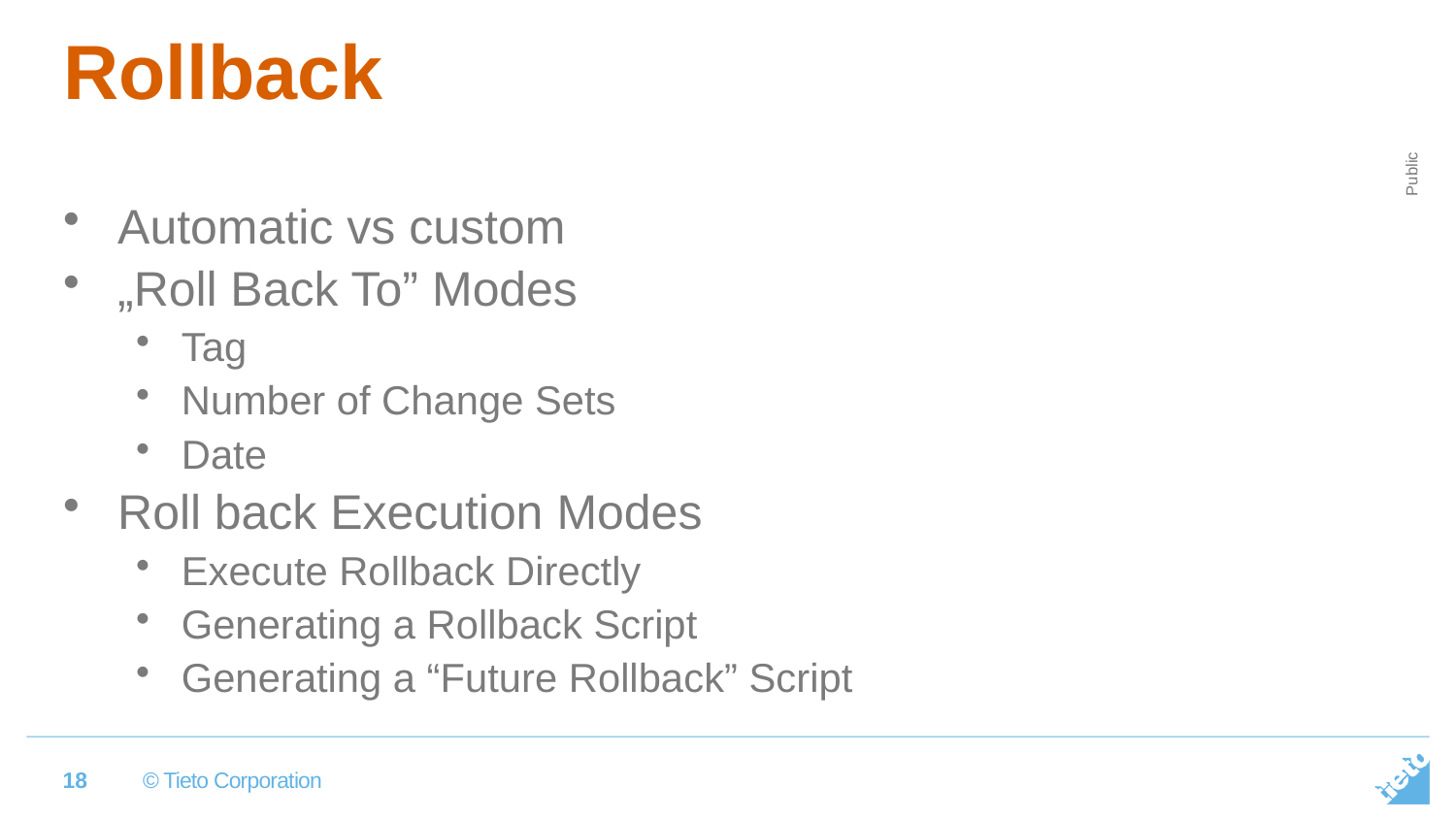

# Rollback
Automatic vs custom
„Roll Back To” Modes
Tag
Number of Change Sets
Date
Roll back Execution Modes
Execute Rollback Directly
Generating a Rollback Script
Generating a “Future Rollback” Script
18